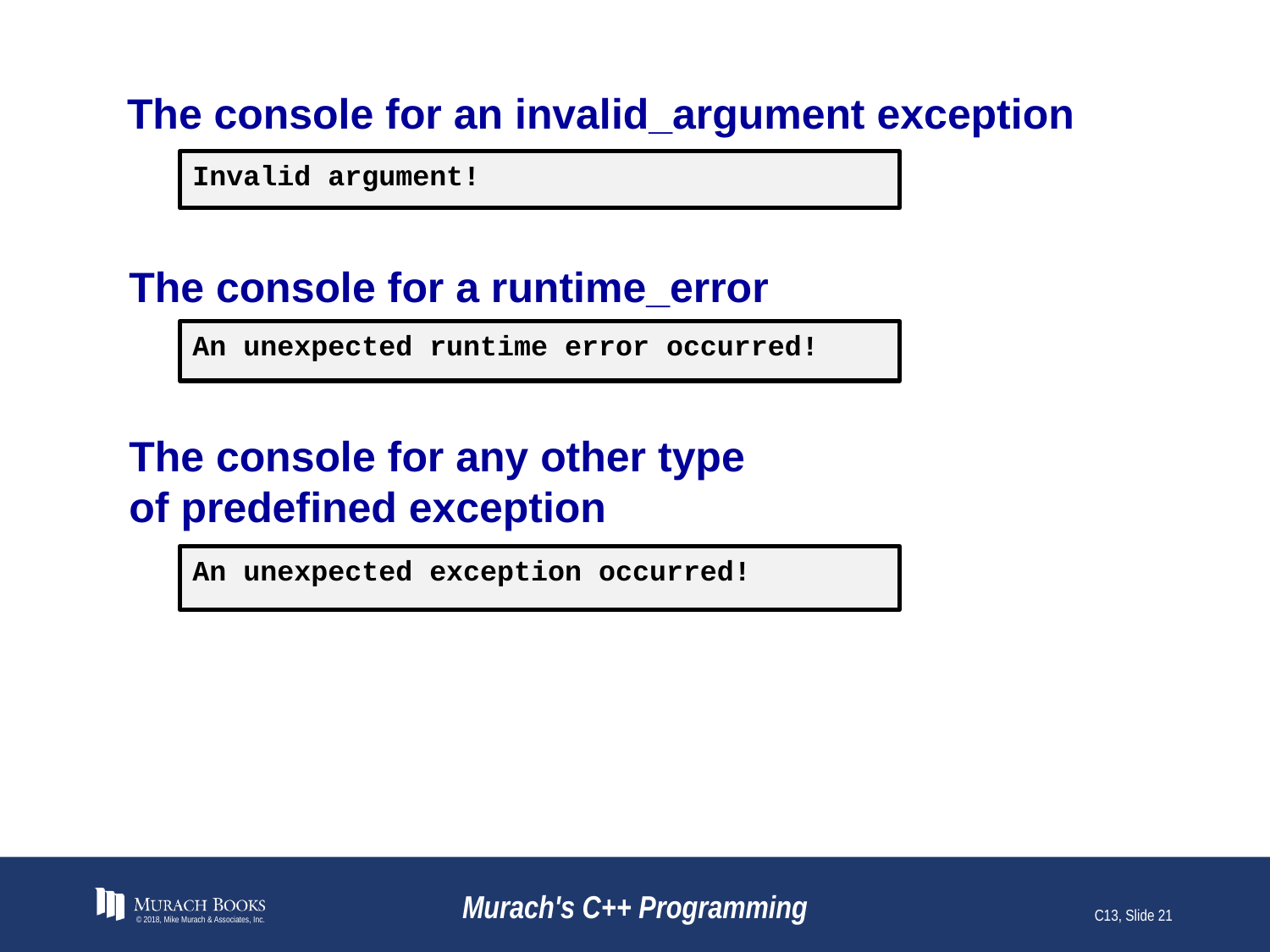

# The console for an invalid_argument exception
Invalid argument!
The console for a runtime_error
An unexpected runtime error occurred!
The console for any other type
of predefined exception
An unexpected exception occurred!
© 2018, Mike Murach & Associates, Inc.
Murach's C++ Programming

C13, Slide 21